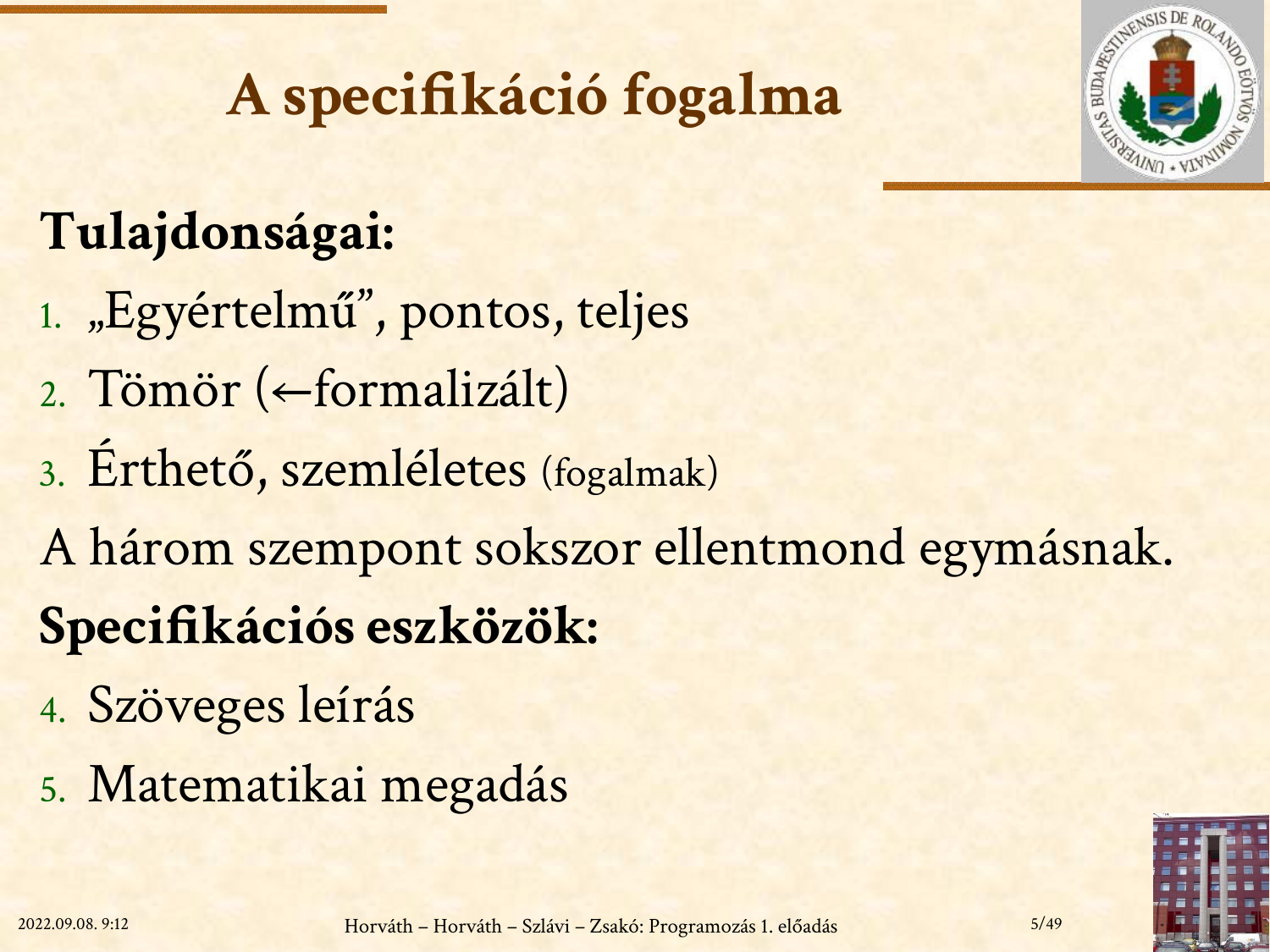

# A specifikáció fogalma
Tulajdonságai:
„Egyértelmű”, pontos, teljes
Tömör (←formalizált)
Érthető, szemléletes (fogalmak)
A három szempont sokszor ellentmond egymásnak.
Specifikációs eszközök:
Szöveges leírás
Matematikai megadás
2022.09.08. 9:12
Horváth – Horváth – Szlávi – Zsakó: Programozás 1. előadás
5/49